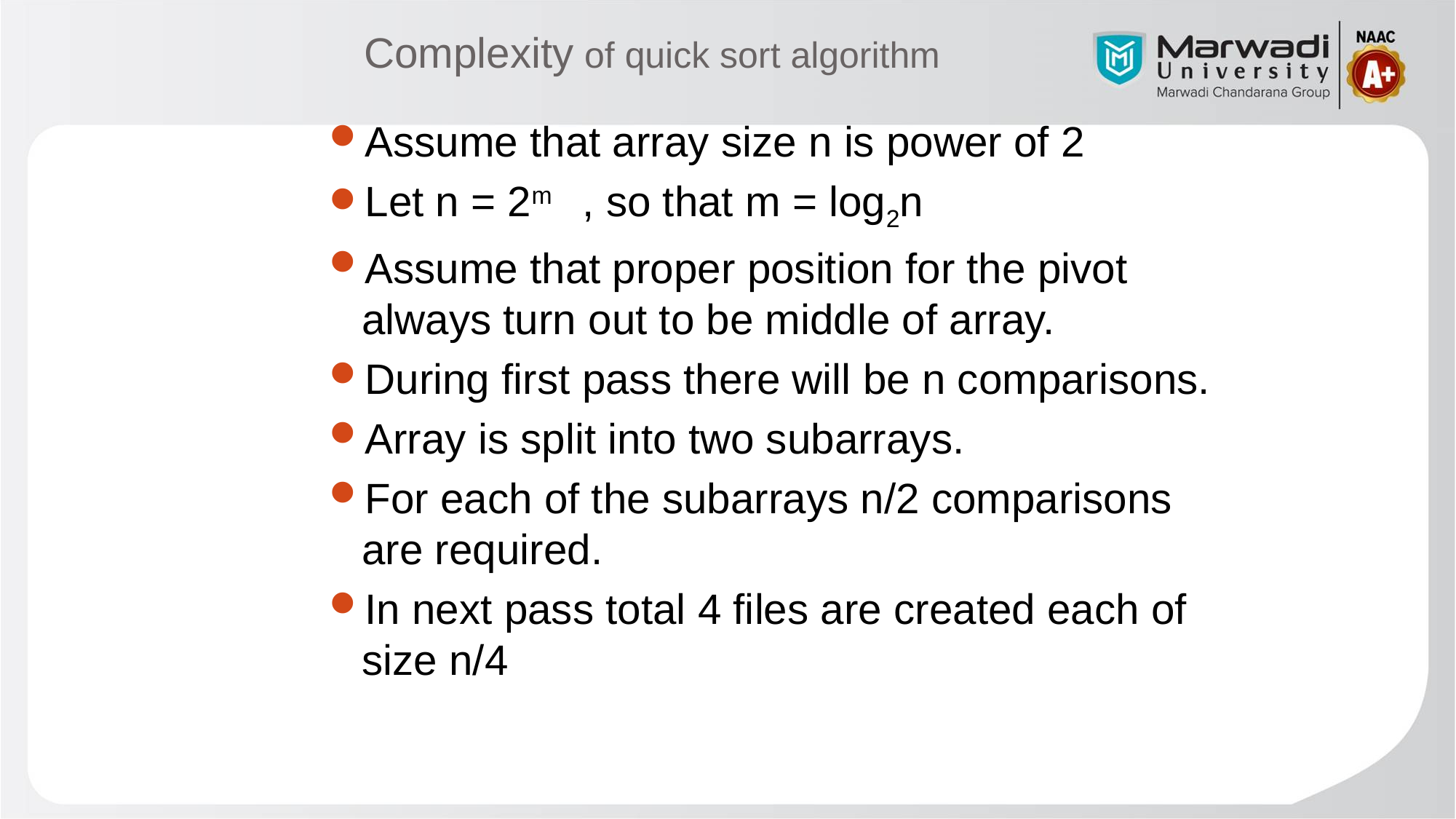

# Complexity of quick sort algorithm
Assume that array size n is power of 2
Let n = 2m   , so that m = log2n
Assume that proper position for the pivot always turn out to be middle of array.
During first pass there will be n comparisons.
Array is split into two subarrays.
For each of the subarrays n/2 comparisons are required.
In next pass total 4 files are created each of size n/4